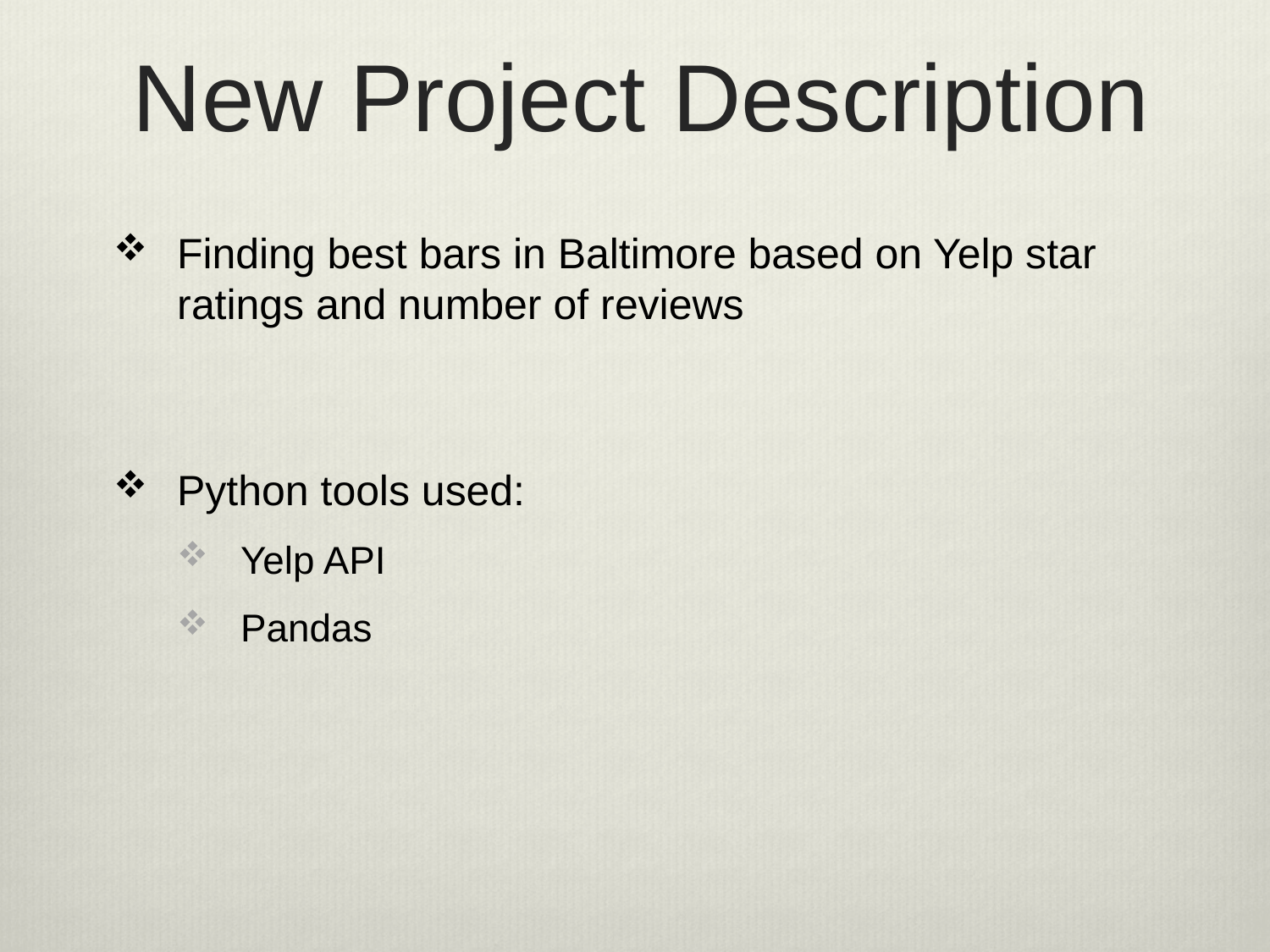

# New Project Description
Finding best bars in Baltimore based on Yelp star ratings and number of reviews

Python tools used:
Yelp API
Pandas